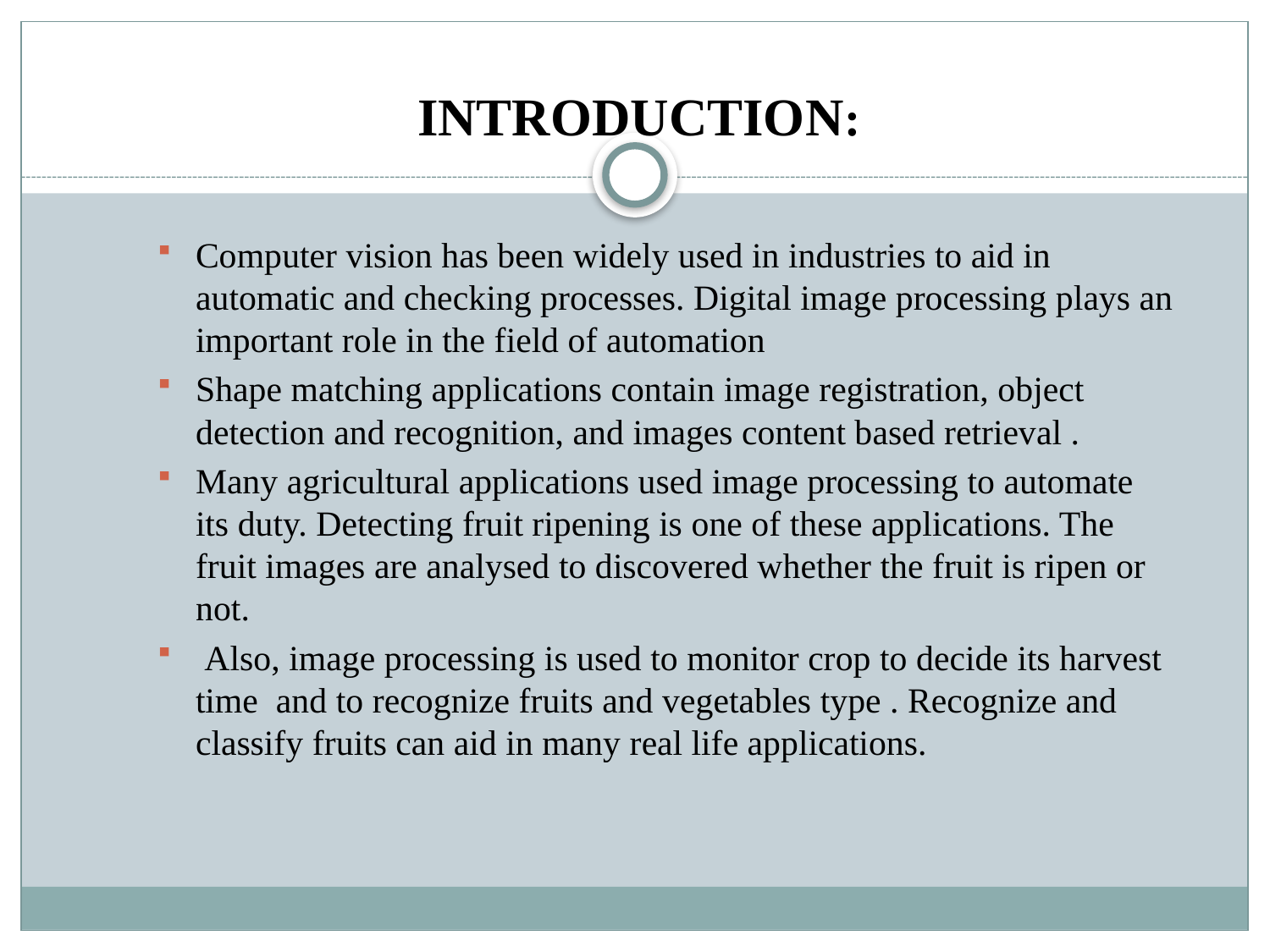

# INTRODUCTION:
Computer vision has been widely used in industries to aid in automatic and checking processes. Digital image processing plays an important role in the field of automation
Shape matching applications contain image registration, object detection and recognition, and images content based retrieval .
Many agricultural applications used image processing to automate its duty. Detecting fruit ripening is one of these applications. The fruit images are analysed to discovered whether the fruit is ripen or not.
 Also, image processing is used to monitor crop to decide its harvest time  and to recognize fruits and vegetables type . Recognize and classify fruits can aid in many real life applications.